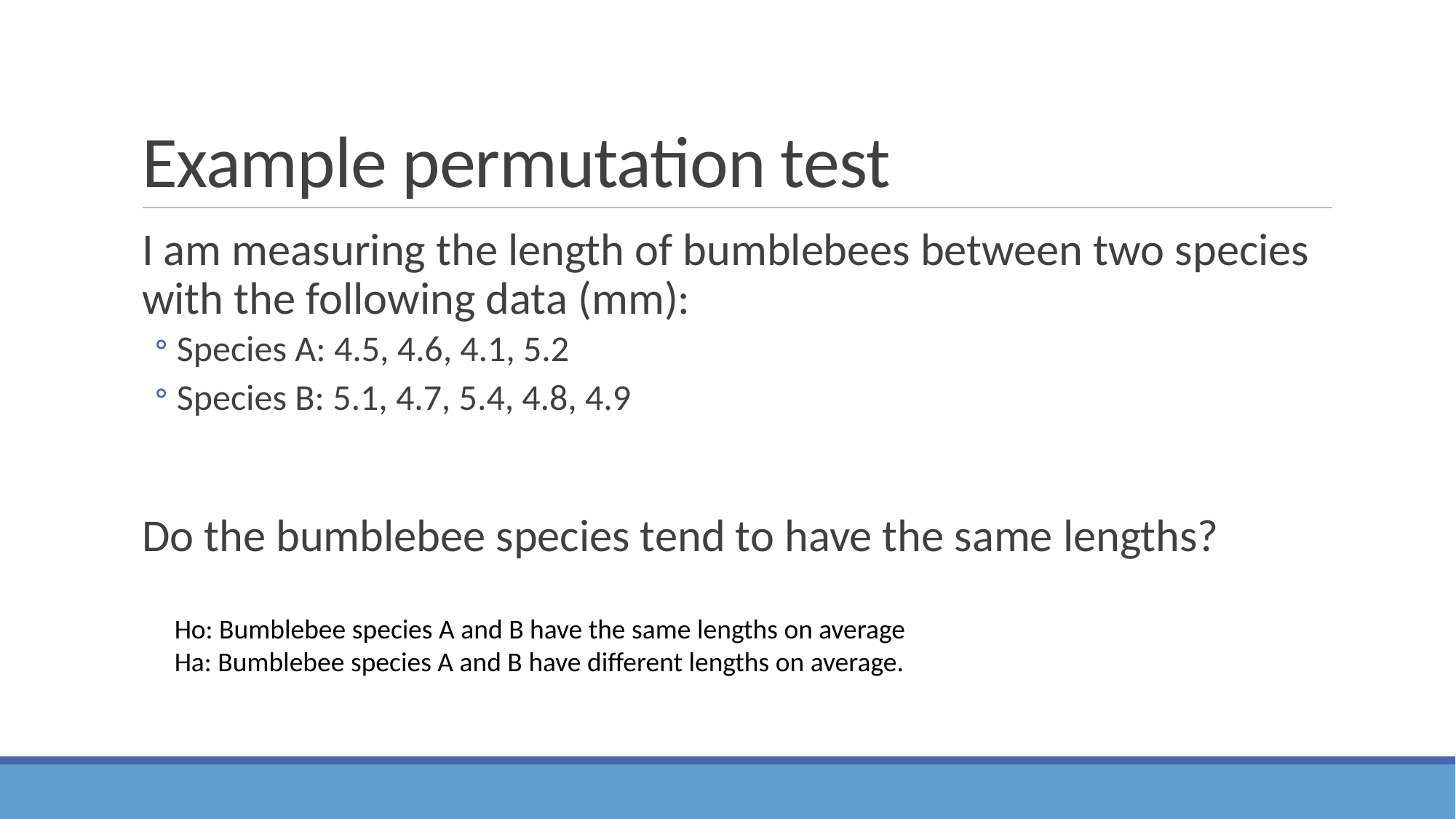

# Example permutation test
I am measuring the length of bumblebees between two species with the following data (mm):
Species A: 4.5, 4.6, 4.1, 5.2
Species B: 5.1, 4.7, 5.4, 4.8, 4.9

Do the bumblebee species tend to have the same lengths?
Ho: Bumblebee species A and B have the same lengths on average
Ha: Bumblebee species A and B have different lengths on average.